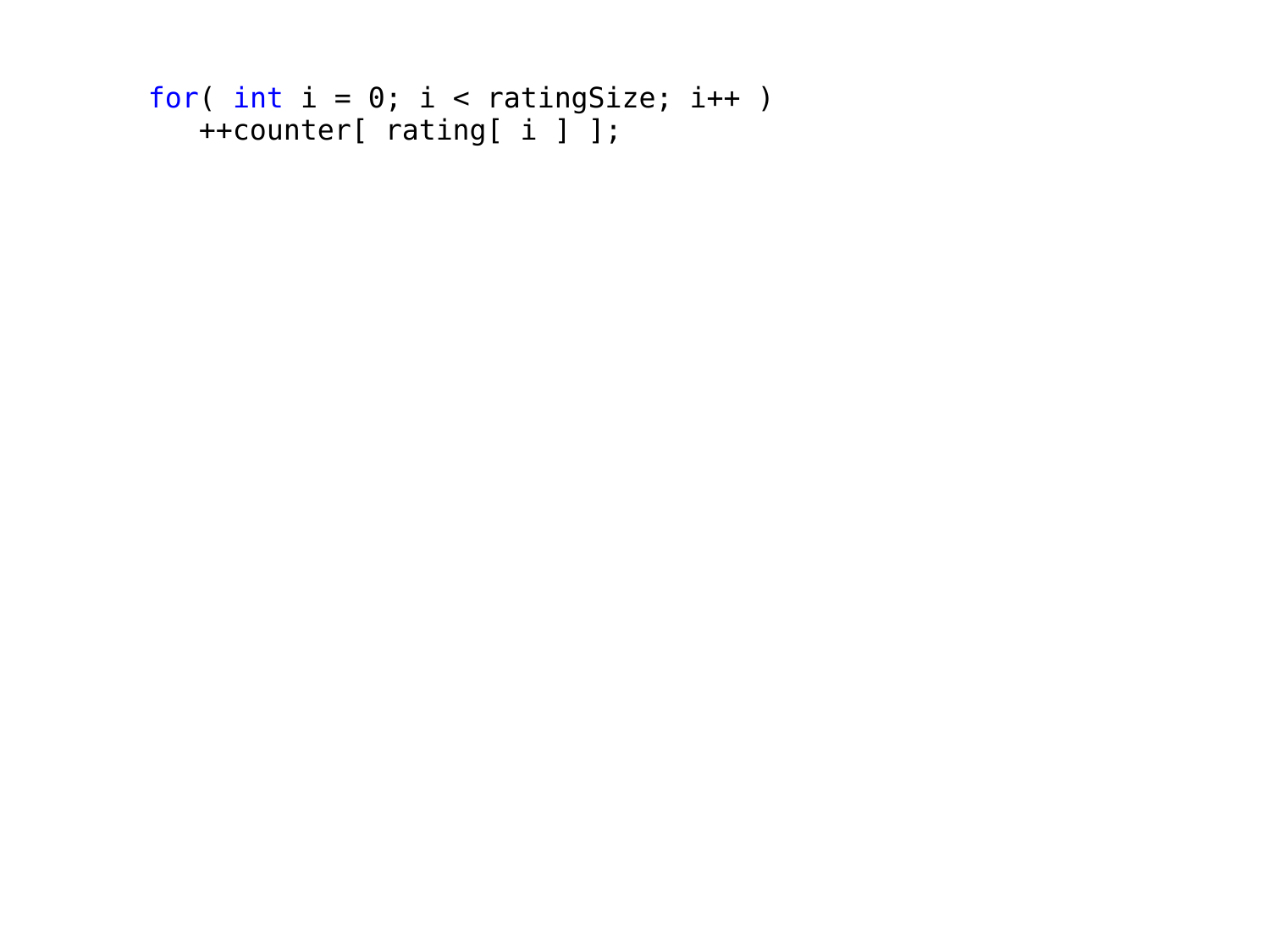

for( int i = 0; i < ratingSize; i++ )
      ++counter[ rating[ i ] ];